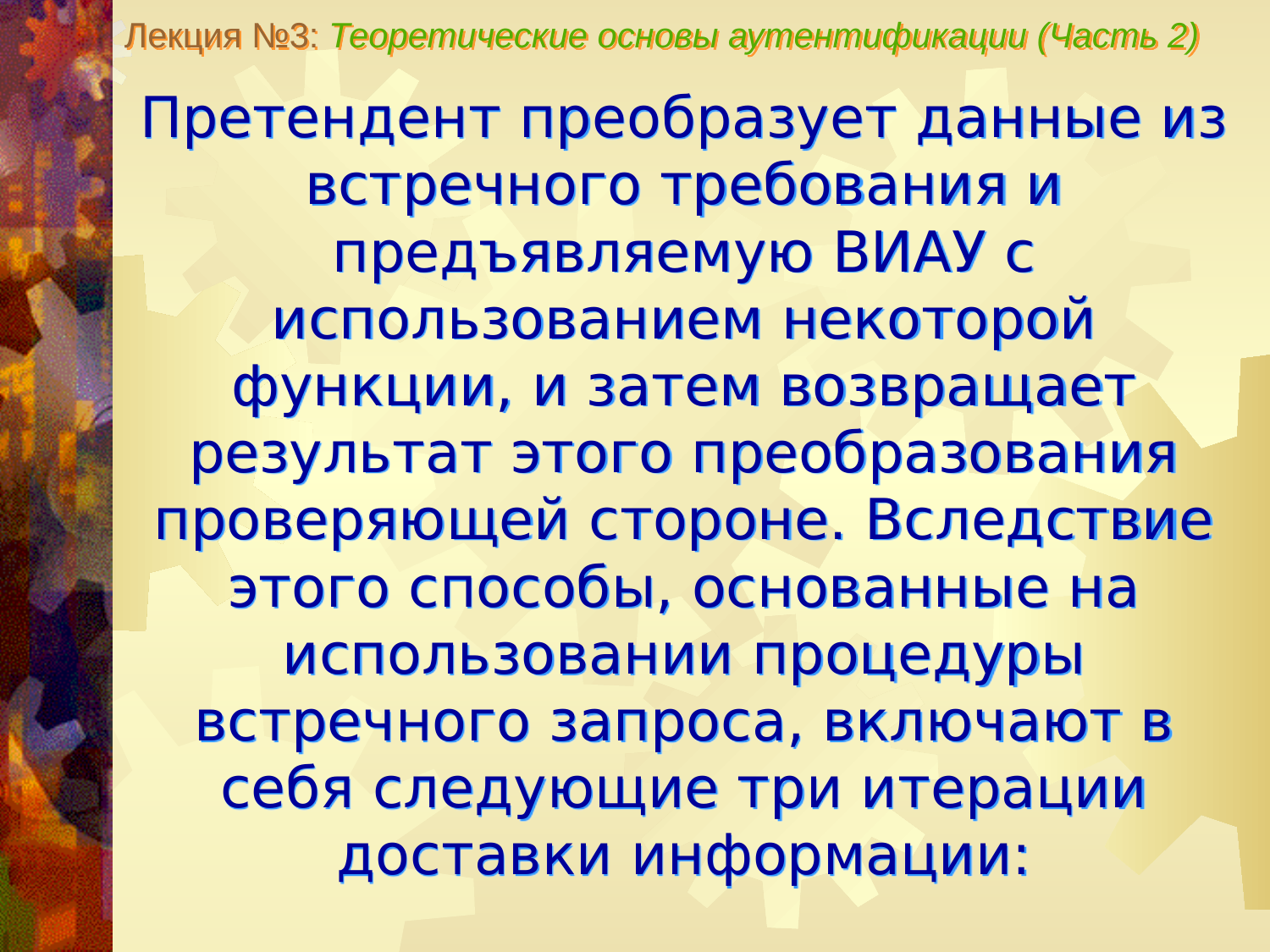

Лекция №3: Теоретические основы аутентификации (Часть 2)
Претендент преобразует данные из встречного требования и предъявляемую ВИАУ с использованием некоторой функции, и затем возвращает результат этого преобразования проверяющей стороне. Вследствие этого способы, основанные на использовании процедуры встречного запроса, включают в себя следующие три итерации доставки информации: